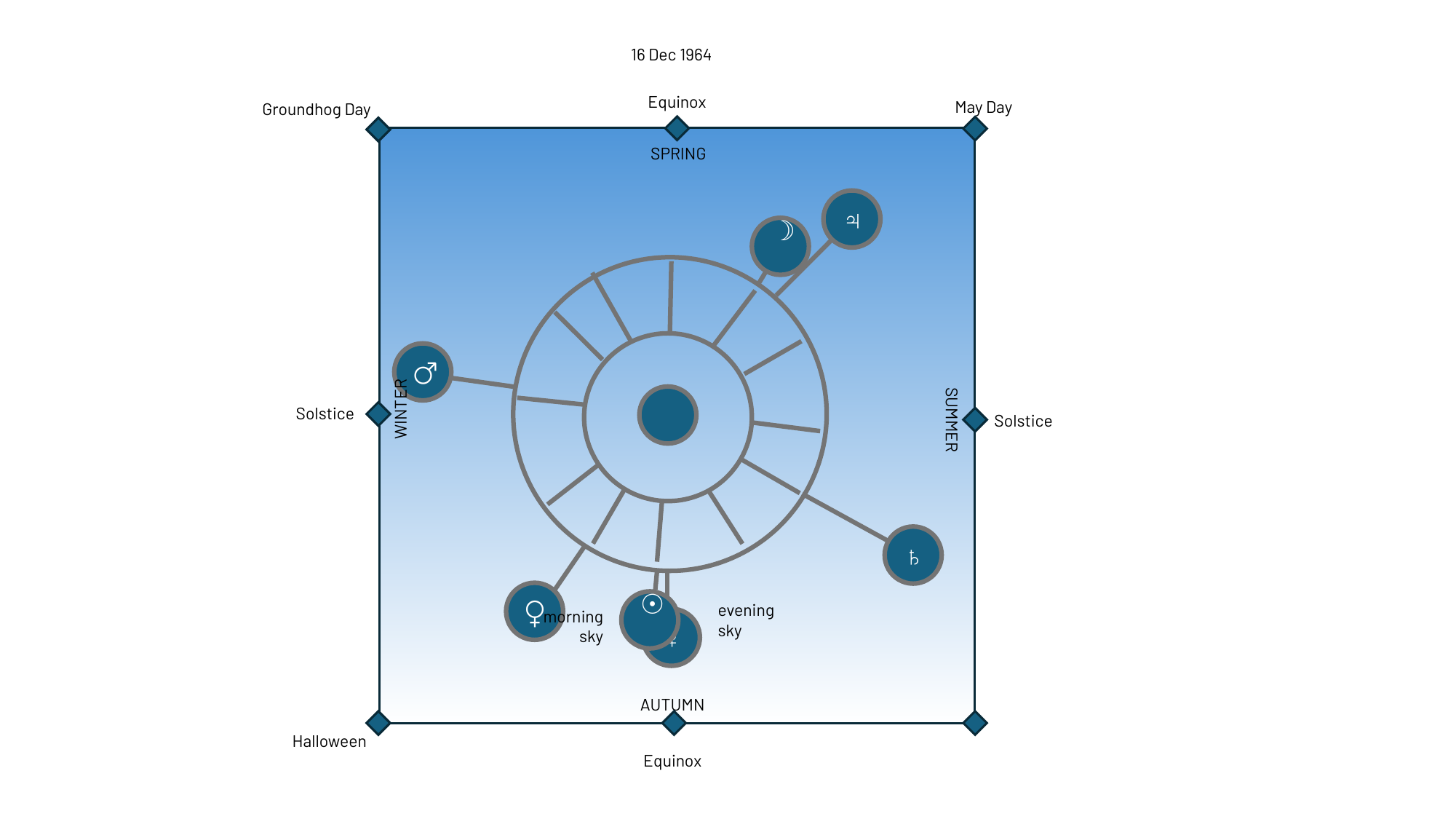

16 Dec 1964
Equinox
May Day
Groundhog Day

SPRING
♃
☽︎

♂

WINTER
Solstice

SUMMER
Solstice

♄
♀
☉︎
evening
sky
morning
sky
☿
AUTUMN

Halloween
Equinox